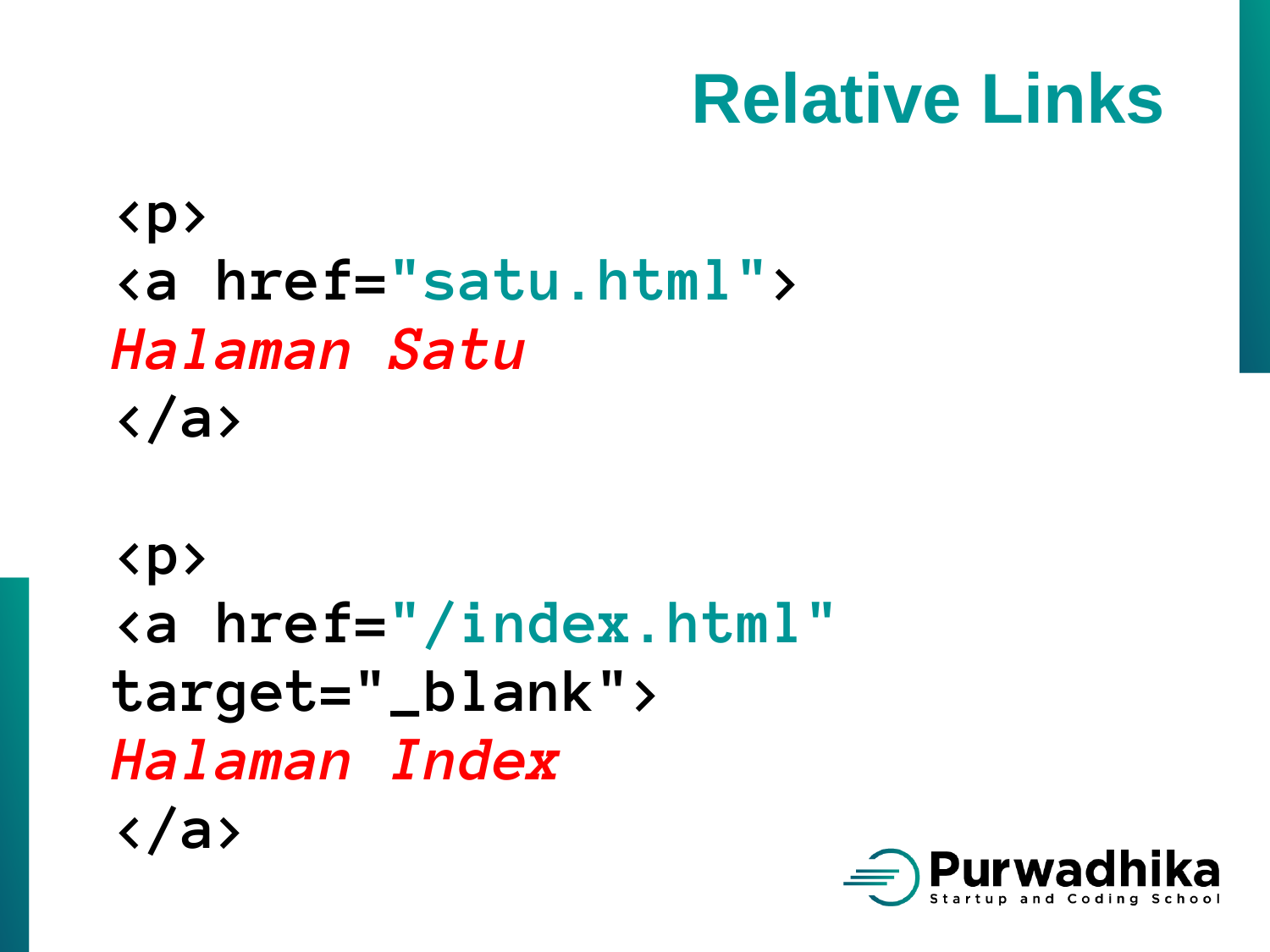

Relative Links
<p>
<a href="satu.html">
Halaman Satu
</a>

<p>
<a href="/index.html"
target="_blank">
Halaman Index
</a>